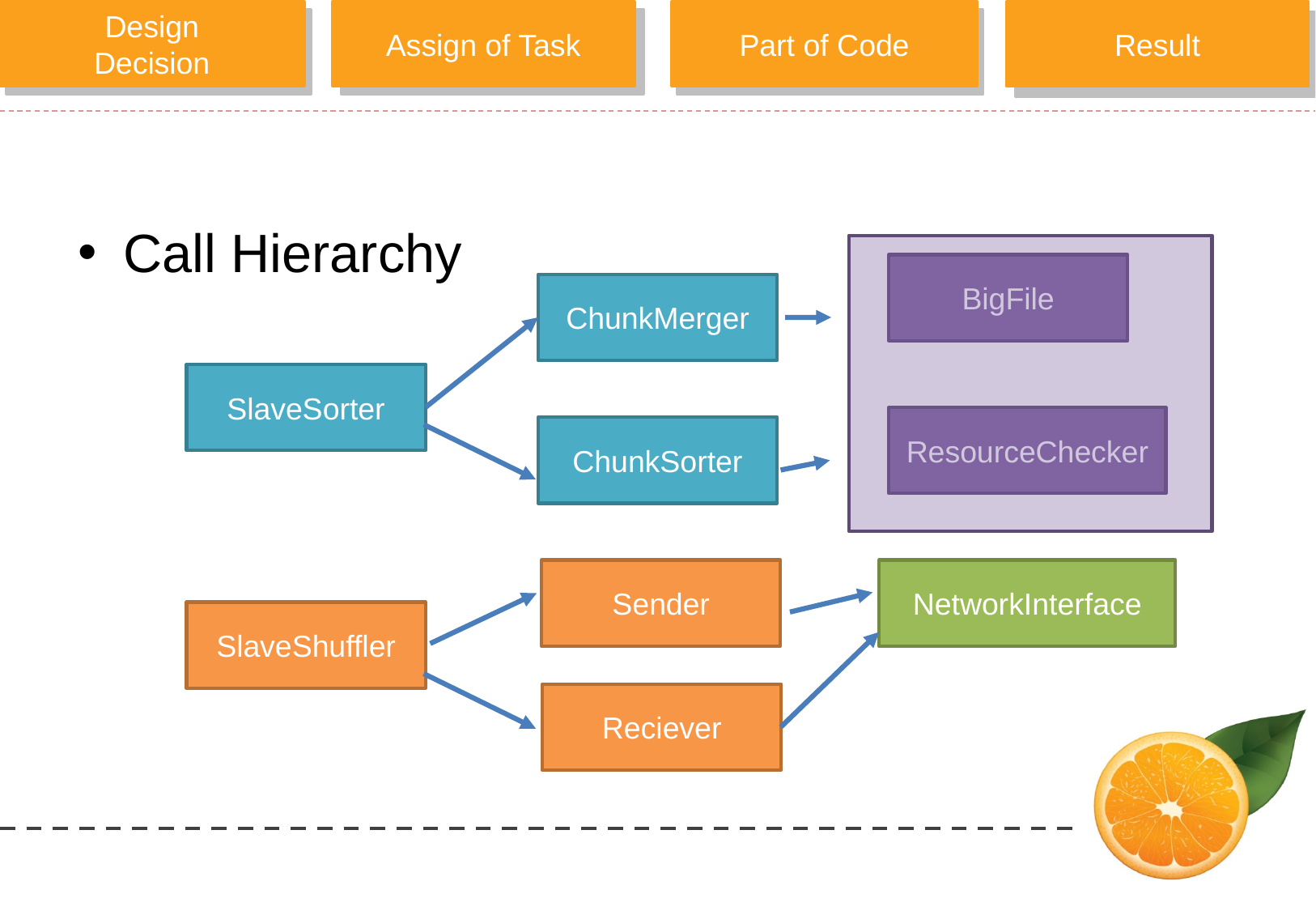

Call Hierarchy

BigFile
ChunkMerger
SlaveSorter
ResourceChecker
ChunkSorter
Sender
NetworkInterface
SlaveShuffler
Reciever